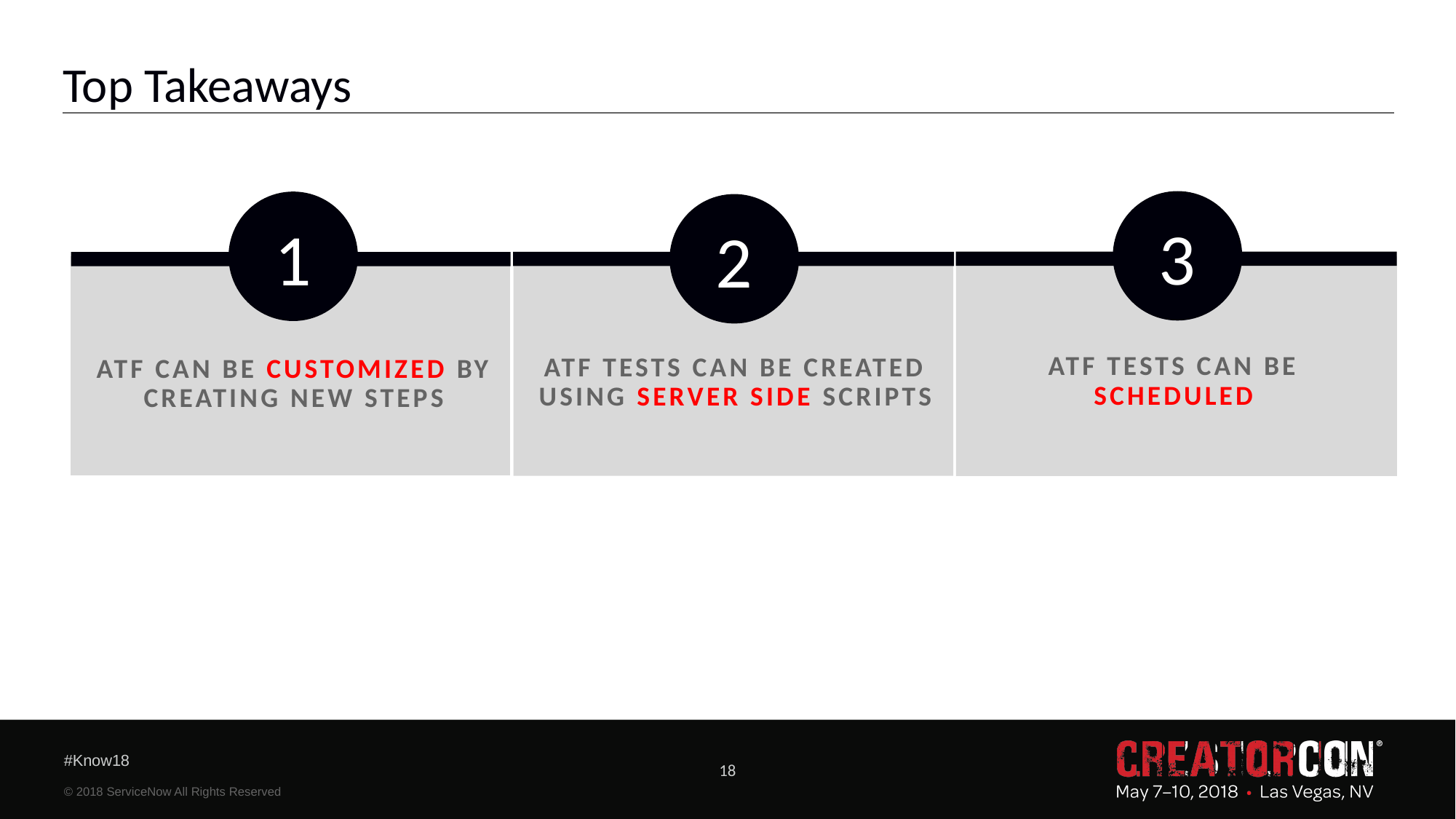

# Top Takeaways
3
1
2

ATF CAN BE CUSTOMIZED BY CREATING NEW STEPS

ATF TESTS CAN BE SCHEDULED
ATF TESTS CAN BE CREATED USING SERVER SIDE SCRIPTS